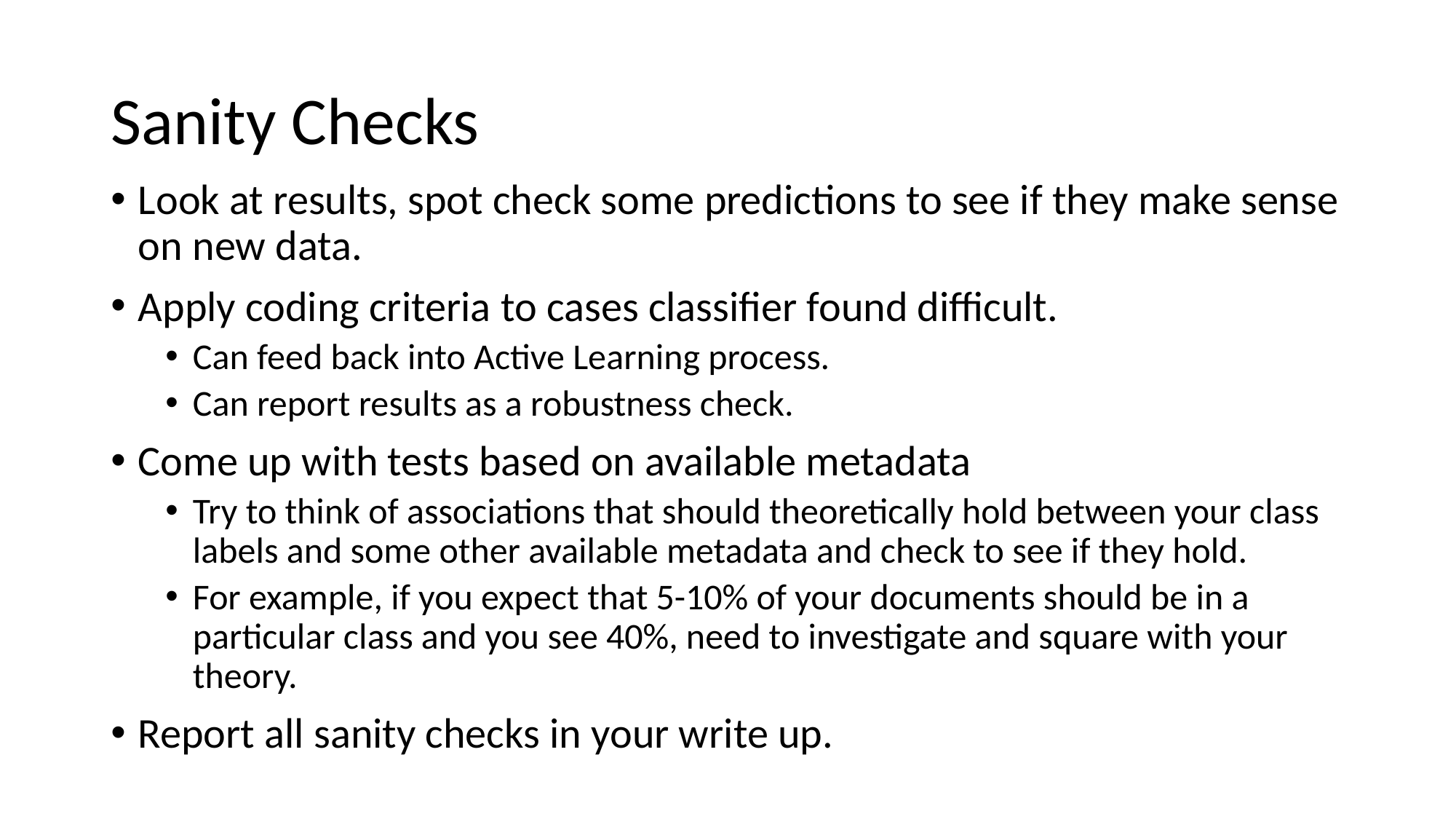

# Sanity Checks
Look at results, spot check some predictions to see if they make sense on new data.
Apply coding criteria to cases classifier found difficult.
Can feed back into Active Learning process.
Can report results as a robustness check.
Come up with tests based on available metadata
Try to think of associations that should theoretically hold between your class labels and some other available metadata and check to see if they hold.
For example, if you expect that 5-10% of your documents should be in a particular class and you see 40%, need to investigate and square with your theory.
Report all sanity checks in your write up.